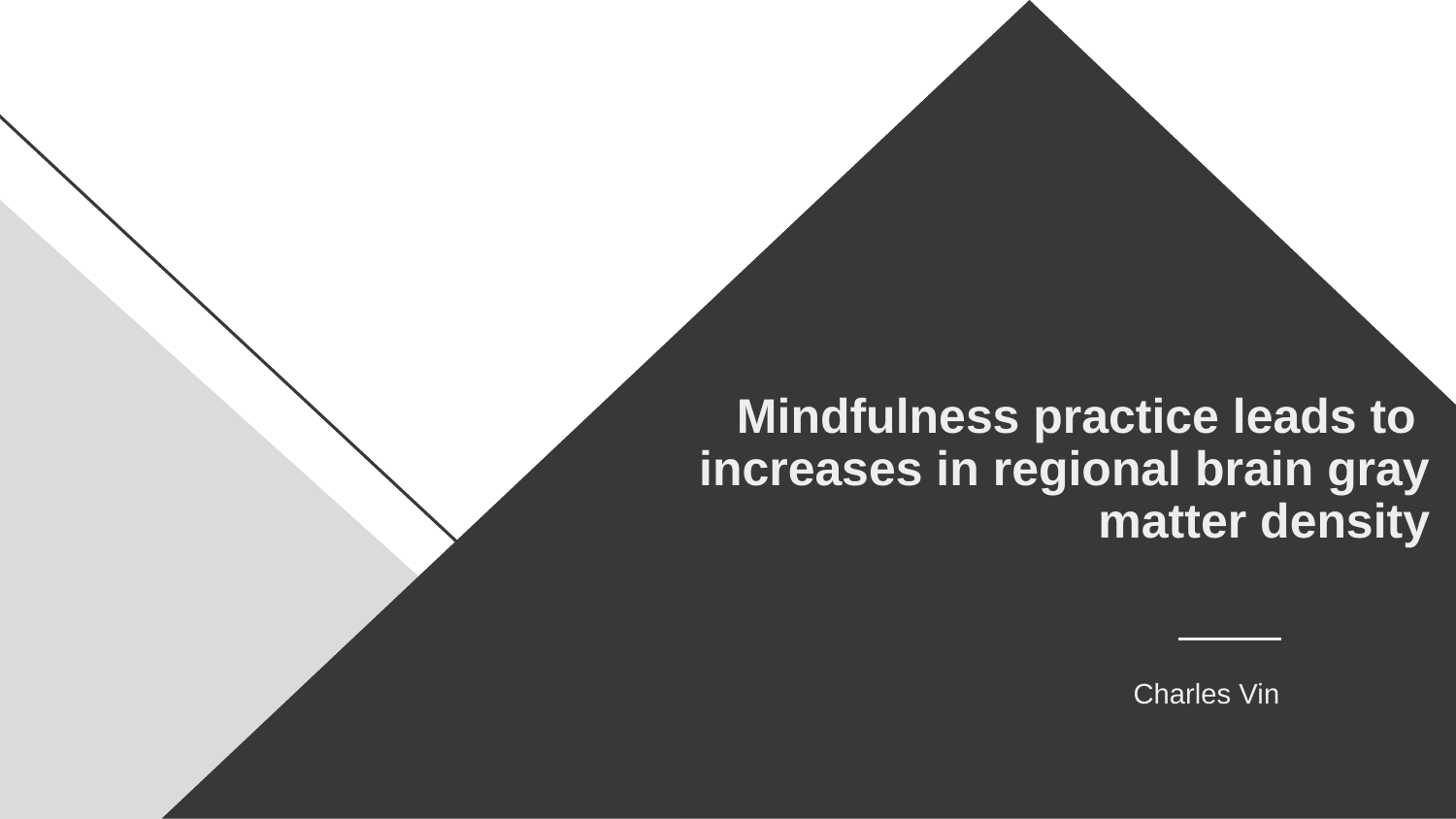

# Mindfulness practice leads to increases in regional brain gray matter density
Charles Vin